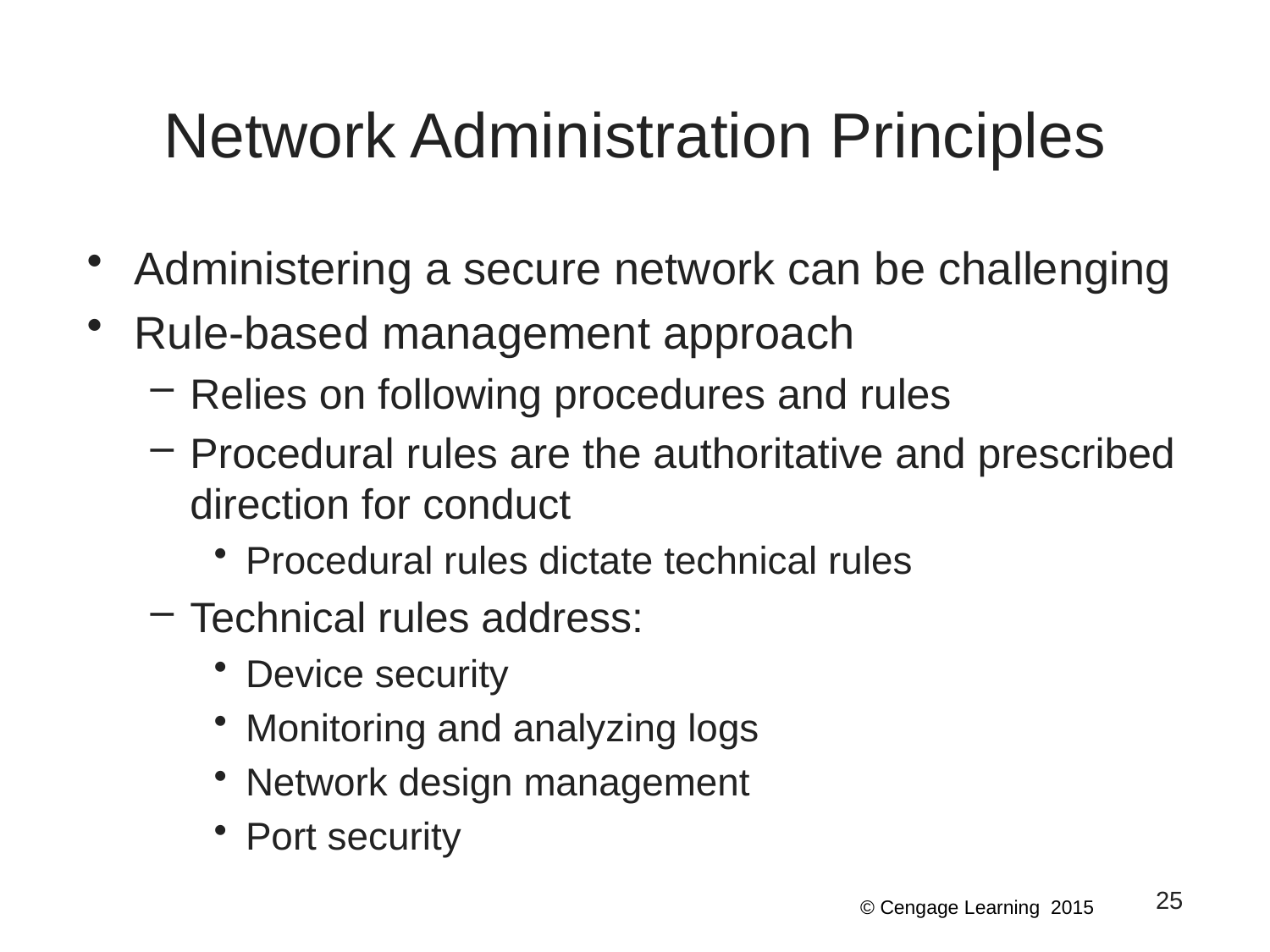

# Network Administration Principles
Administering a secure network can be challenging
Rule-based management approach
Relies on following procedures and rules
Procedural rules are the authoritative and prescribed direction for conduct
Procedural rules dictate technical rules
Technical rules address:
Device security
Monitoring and analyzing logs
Network design management
Port security
25